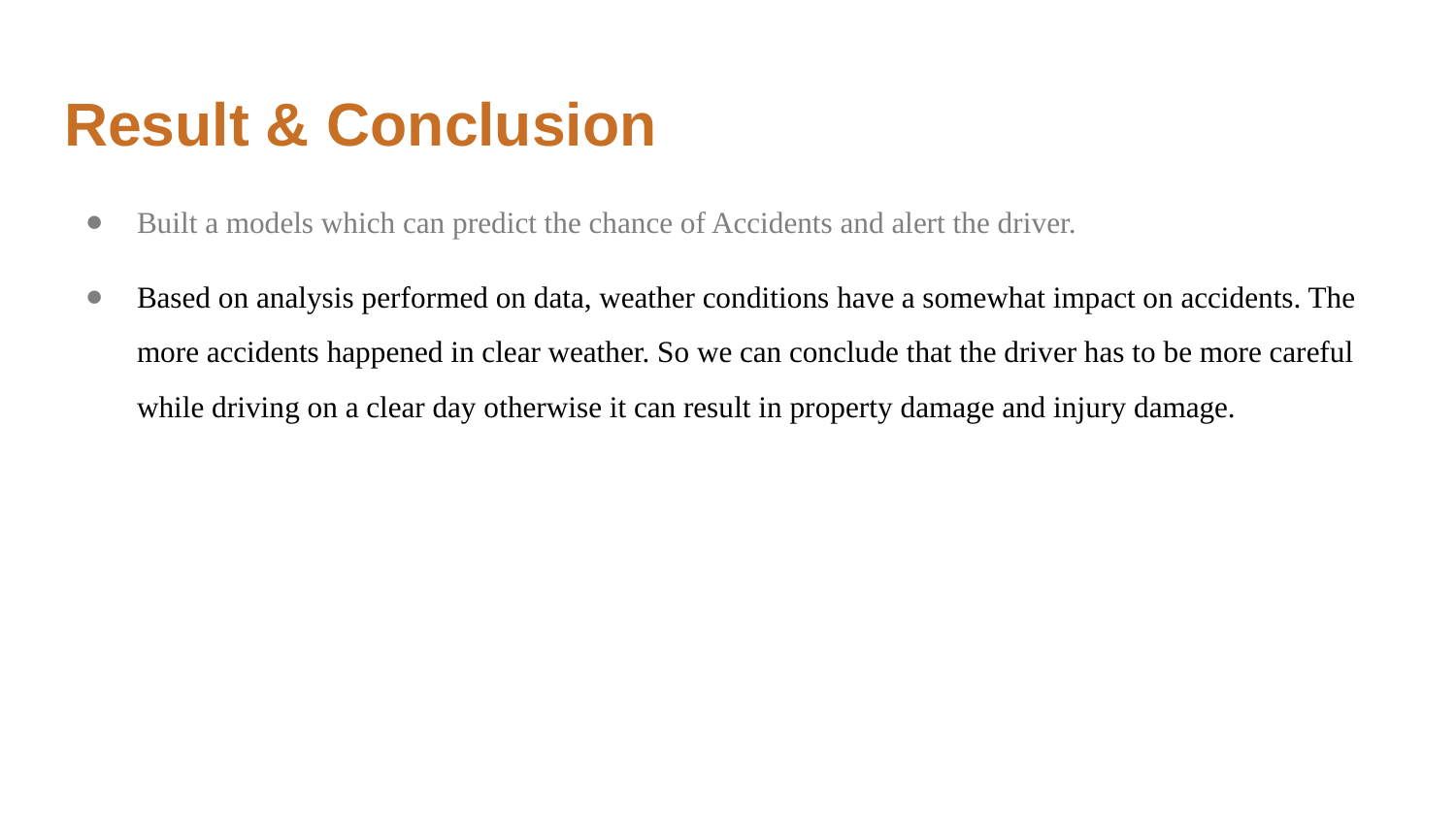

# Result & Conclusion
Built a models which can predict the chance of Accidents and alert the driver.
Based on analysis performed on data, weather conditions have a somewhat impact on accidents. The more accidents happened in clear weather. So we can conclude that the driver has to be more careful while driving on a clear day otherwise it can result in property damage and injury damage.